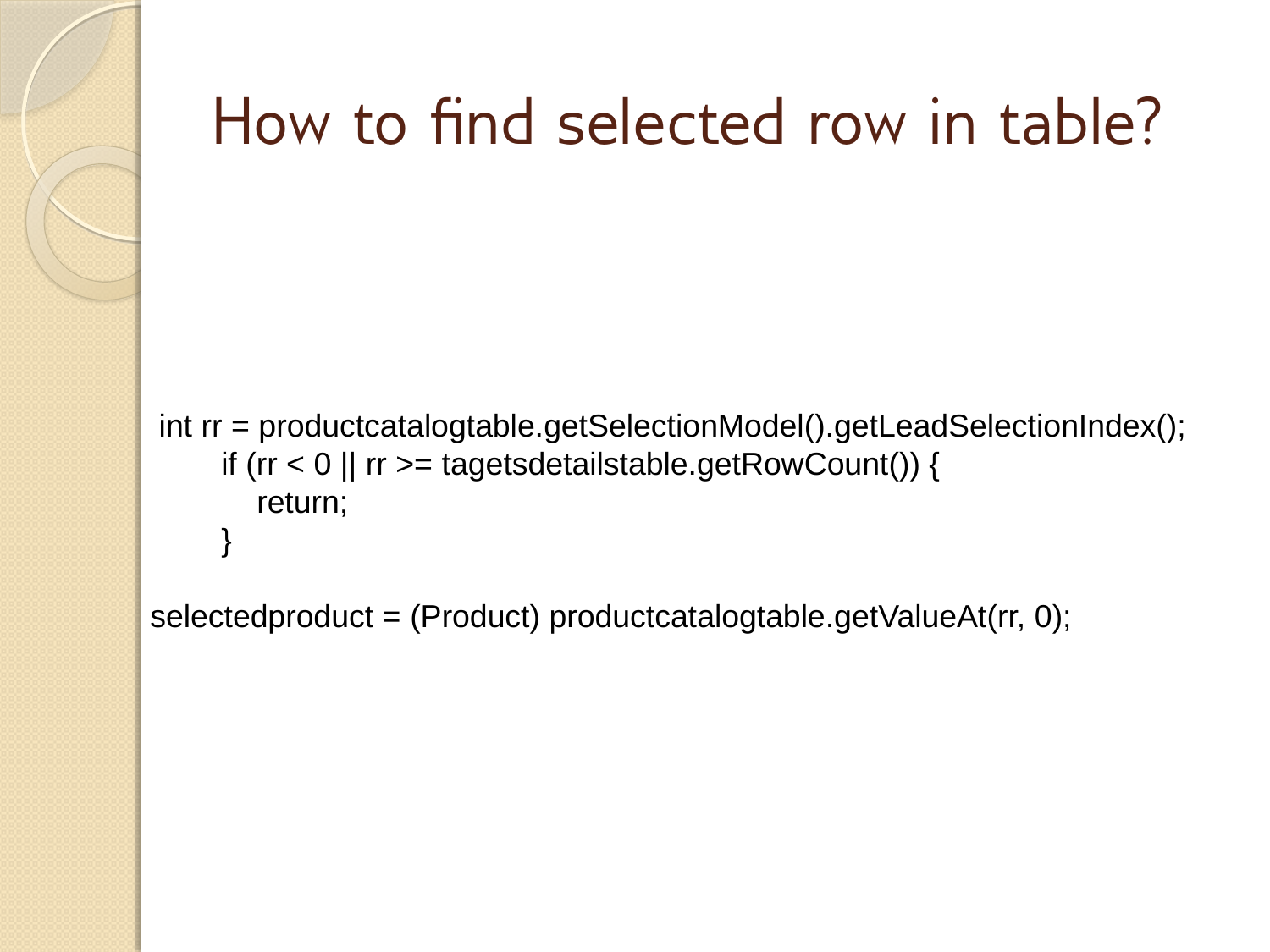

# How to find selected row in table?
 int rr = productcatalogtable.getSelectionModel().getLeadSelectionIndex();
        if (rr < 0 || rr >= tagetsdetailstable.getRowCount()) {
            return;
        }

selectedproduct = (Product) productcatalogtable.getValueAt(rr, 0);